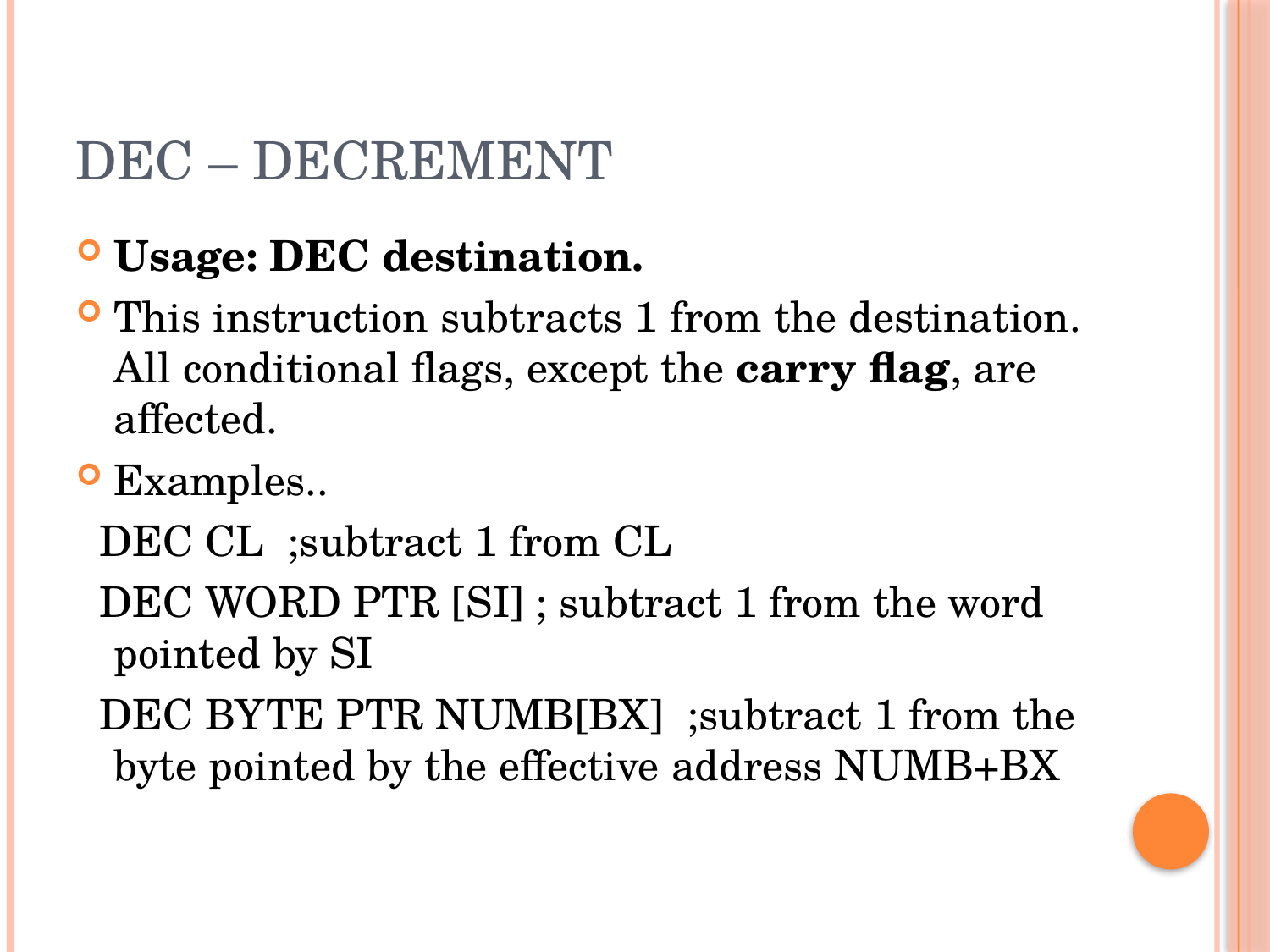

# DEC – Decrement
Usage: DEC destination.
This instruction subtracts 1 from the destination. All conditional flags, except the carry flag, are affected.
Examples..
  DEC CL  ;subtract 1 from CL
  DEC WORD PTR [SI] ; subtract 1 from the word pointed by SI
  DEC BYTE PTR NUMB[BX]  ;subtract 1 from the byte pointed by the effective address NUMB+BX